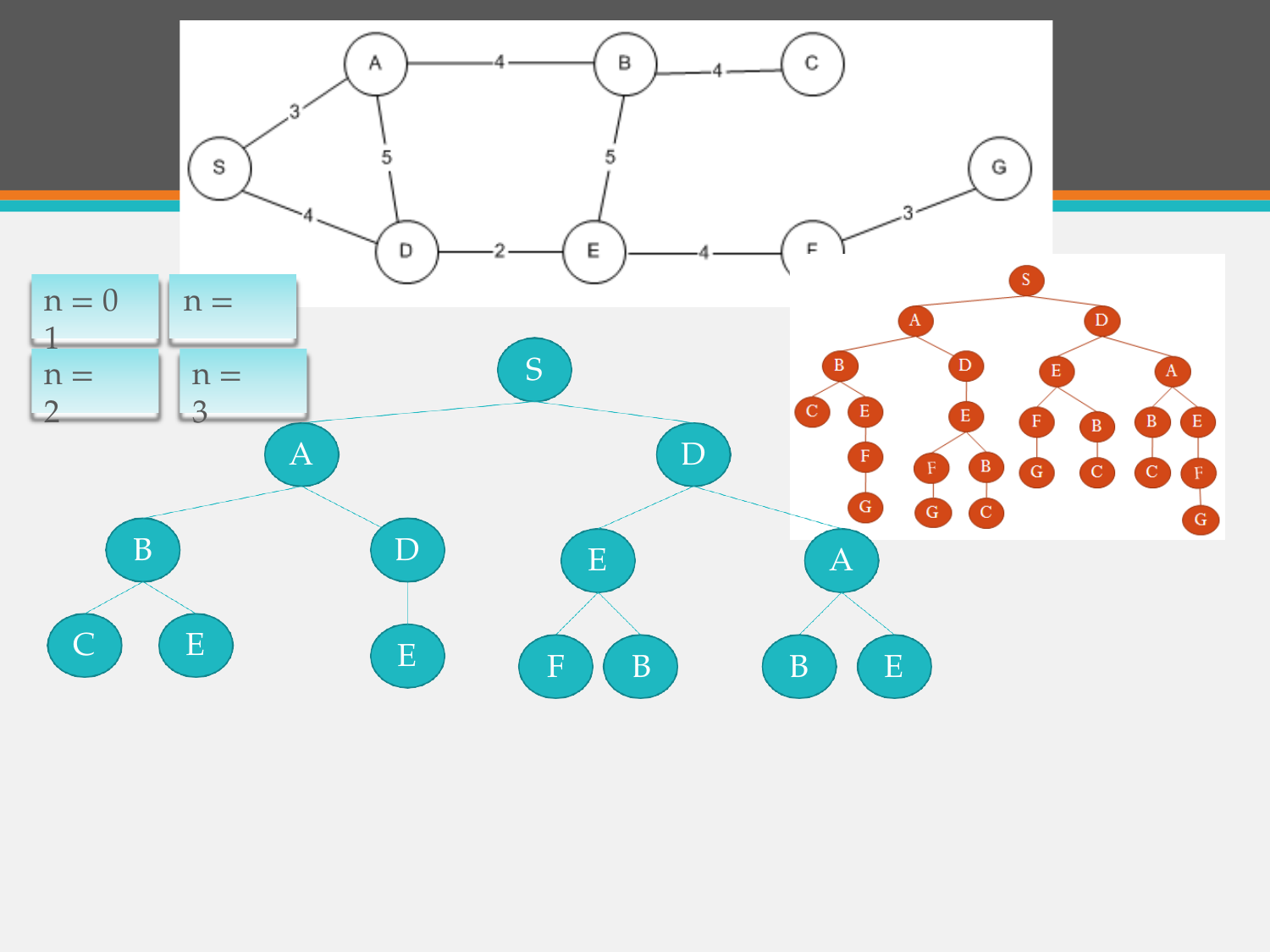

# n = 0	n = 1

S

n = 2
n = 3
A
D
B
D
E
A
C
E
E
F	B
B
E